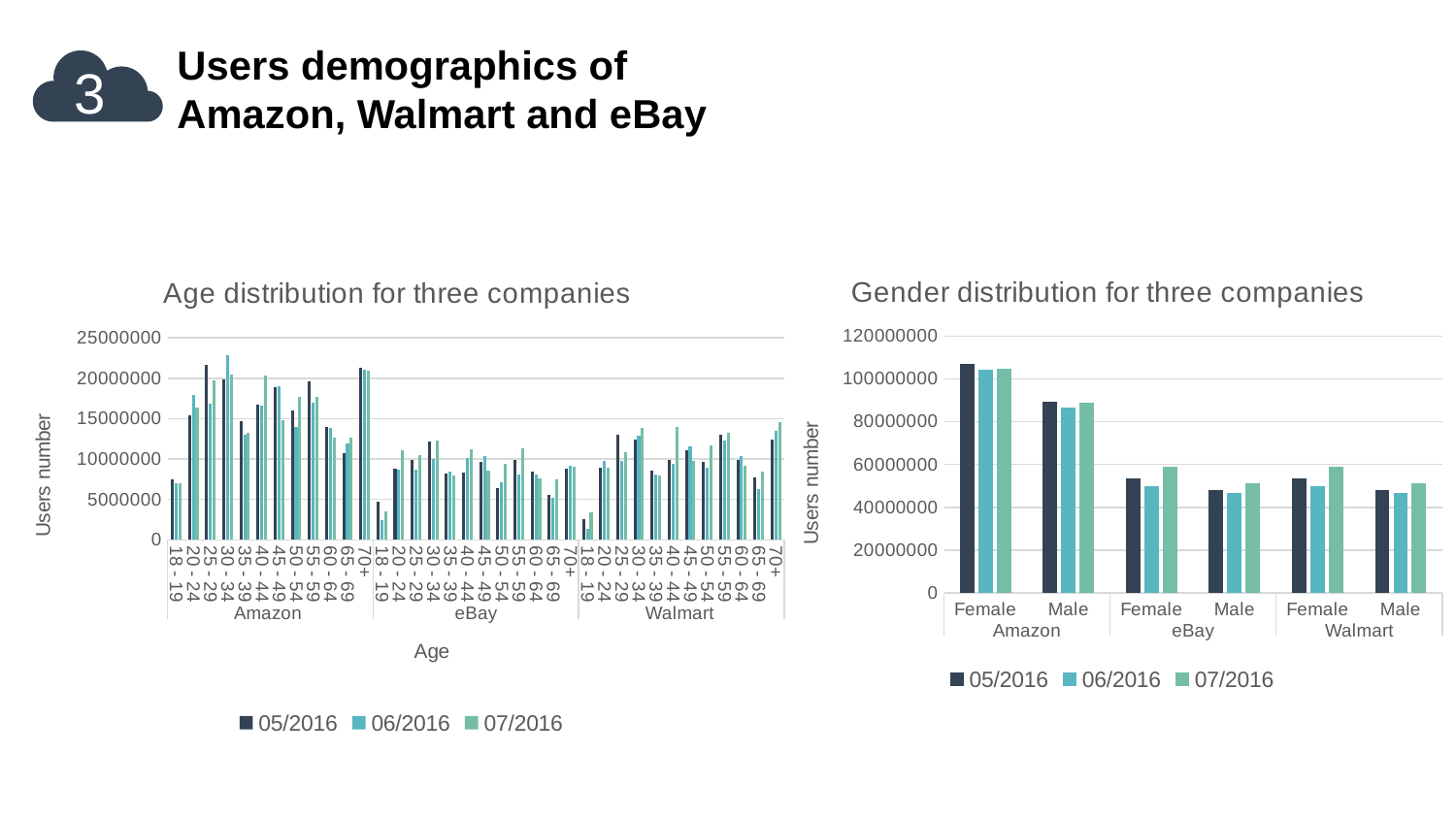

Users demographics of
Amazon, Walmart and eBay

3

### Chart: Age distribution for three companies

| Category | 05/2016 | 06/2016 | 07/2016 |
|---|---|---|---|
| 18 - 19 | 7549711.399349 | 7010566.00407 | 7011709.769137 |
| 20 - 24 | 15442783.603663 | 17907970.830518 | 16386382.601133 |
| 25 - 29 | 21604826.036434 | 16871993.997858 | 19765090.068528 |
| 30 - 34 | 19827111.607359 | 22860221.387031 | 20420126.92859 |
| 35 - 39 | 14749517.394303 | 12972387.649863 | 13279812.507957 |
| 40 - 44 | 16776632.570094 | 16566867.581136 | 20311237.804184 |
| 45 - 49 | 18870838.457609 | 19002267.432041 | 14872790.573162 |
| 50 - 54 | 16068330.697057 | 13985719.103895 | 17737778.830789 |
| 55 - 59 | 19591293.113988 | 17023068.814418 | 17745682.194955 |
| 60 - 64 | 13958024.584135 | 13807639.792695 | 12654496.71566 |
| 65 - 69 | 10791270.580925 | 11945493.502606 | 12652521.8234 |
| 70+ | 21321594.4011 | 21047711.7261 | 20962909.0726 |
| 18 - 19 | 4708855.845992 | 2405097.53923 | 3475834.451796 |
| 20 - 24 | 8868249.307172 | 8745063.975801 | 11120342.793017 |
| 25 - 29 | 9932983.749896 | 8698157.648267 | 10544033.022966 |
| 30 - 34 | 12159011.046828 | 10059936.754943 | 12274471.622608 |
| 35 - 39 | 8259282.710732 | 8415180.039407 | 7962696.18362 |
| 40 - 44 | 8357665.791903 | 10114600.581319 | 11255639.523227 |
| 45 - 49 | 9667793.567341 | 10412202.001947 | 8585751.51155 |
| 50 - 54 | 6460567.466319 | 7083112.287935 | 9470344.94323 |
| 55 - 59 | 9884042.346709 | 8096964.537638 | 11297675.420536 |
| 60 - 64 | 8405244.64153 | 8157502.22875 | 7647591.23916 |
| 65 - 69 | 5593856.612415 | 5163626.74579 | 7514767.24174 |
| 70+ | 8829502.5997 | 9218439.945 | 9063742.02 |
| 18 - 19 | 2570136.378197 | 1366626.753652 | 3378986.580137 |
| 20 - 24 | 8985205.963258 | 9729212.919921 | 8996083.043996 |
| 25 - 29 | 13007264.969297 | 9754452.296961 | 10872786.359928 |
| 30 - 34 | 12466128.733645 | 12882133.489969 | 13856591.694464 |
| 35 - 39 | 8543529.963104 | 8069882.254315 | 7988326.349131 |
| 40 - 44 | 9881269.496769 | 9462999.288242 | 14013910.875981 |
| 45 - 49 | 11067161.246561 | 11574917.151673 | 9784400.986955 |
| 50 - 54 | 9623147.596875 | 8938260.687403 | 11754071.672535 |
| 55 - 59 | 13005601.798089 | 12306136.363076 | 13289374.832885 |
| 60 - 64 | 9870480.702575 | 10429905.322029 | 9140534.8671 |
| 65 - 69 | 7764784.59086 | 6339751.37816 | 8452176.2914 |
| 70+ | 12398597.188 | 13524838.861 | 14531213.7966 |

### Chart: Gender distribution for three companies

| Category | 05/2016 | 06/2016 | 07/2016 |
|---|---|---|---|
| Female | 107038748.374682 | 104287356.715848 | 104866423.335514 |
| Male | 89542783.176494 | 86722578.839613 | 88942954.701581 |
| Female | 53265274.939188 | 49891264.578298 | 59040973.902001 |
| Male | 47861780.747349 | 46678741.097959 | 51171916.071449 |
| Female | 53265274.939188 | 49891264.578298 | 59040973.902001 |
| Male | 47861780.747349 | 46678741.097959 | 51171916.071449 |